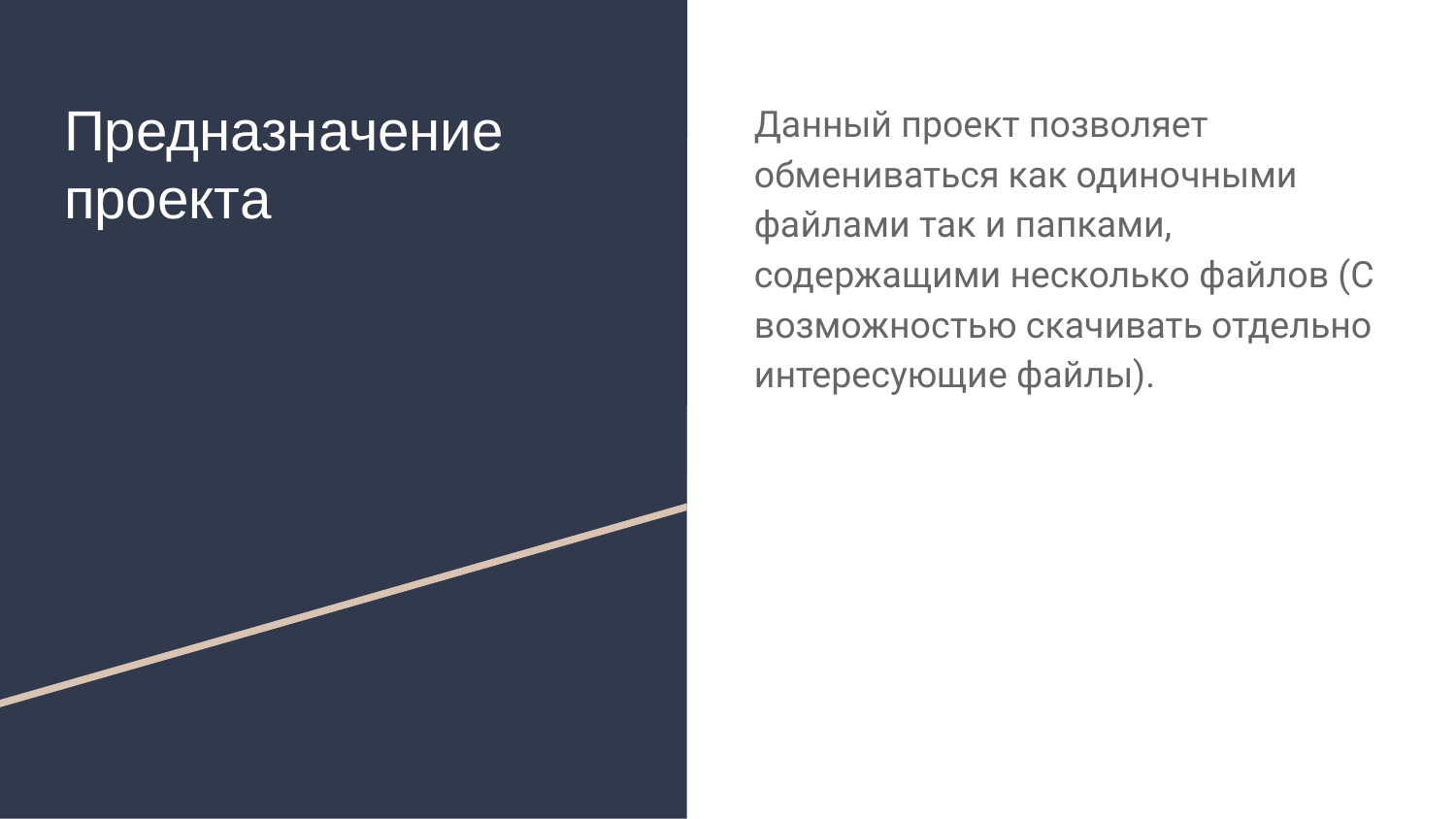

# Предназначение проекта
Данный проект позволяет обмениваться как одиночными файлами так и папками, содержащими несколько файлов (С возможностью скачивать отдельно интересующие файлы).